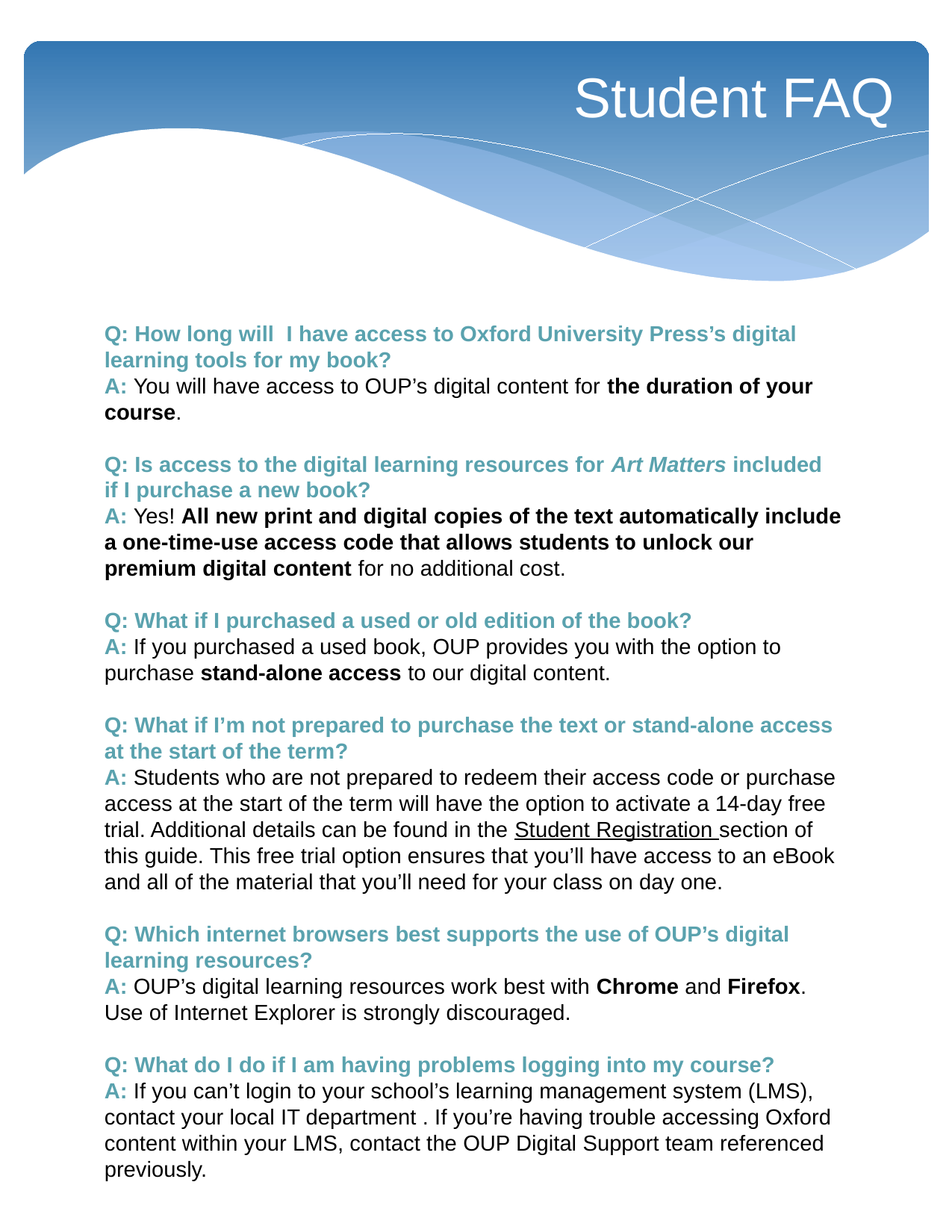

Student FAQ
Q: How long will  I have access to Oxford University Press’s digital learning tools for my book?
A: You will have access to OUP’s digital content for the duration of your course.

Q: Is access to the digital learning resources for Art Matters included  if I purchase a new book?
A: Yes! All new print and digital copies of the text automatically include a one-time-use access code that allows students to unlock our premium digital content for no additional cost.

Q: What if I purchased a used or old edition of the book?
A: If you purchased a used book, OUP provides you with the option to purchase stand-alone access to our digital content.

Q: What if I’m not prepared to purchase the text or stand-alone access at the start of the term?
A: Students who are not prepared to redeem their access code or purchase access at the start of the term will have the option to activate a 14-day free trial. Additional details can be found in the Student Registration section of this guide. This free trial option ensures that you’ll have access to an eBook and all of the material that you’ll need for your class on day one.

Q: Which internet browsers best supports the use of OUP’s digital learning resources?
A: OUP’s digital learning resources work best with Chrome and Firefox. Use of Internet Explorer is strongly discouraged.

Q: What do I do if I am having problems logging into my course?
A: If you can’t login to your school’s learning management system (LMS), contact your local IT department . If you’re having trouble accessing Oxford content within your LMS, contact the OUP Digital Support team referenced previously.